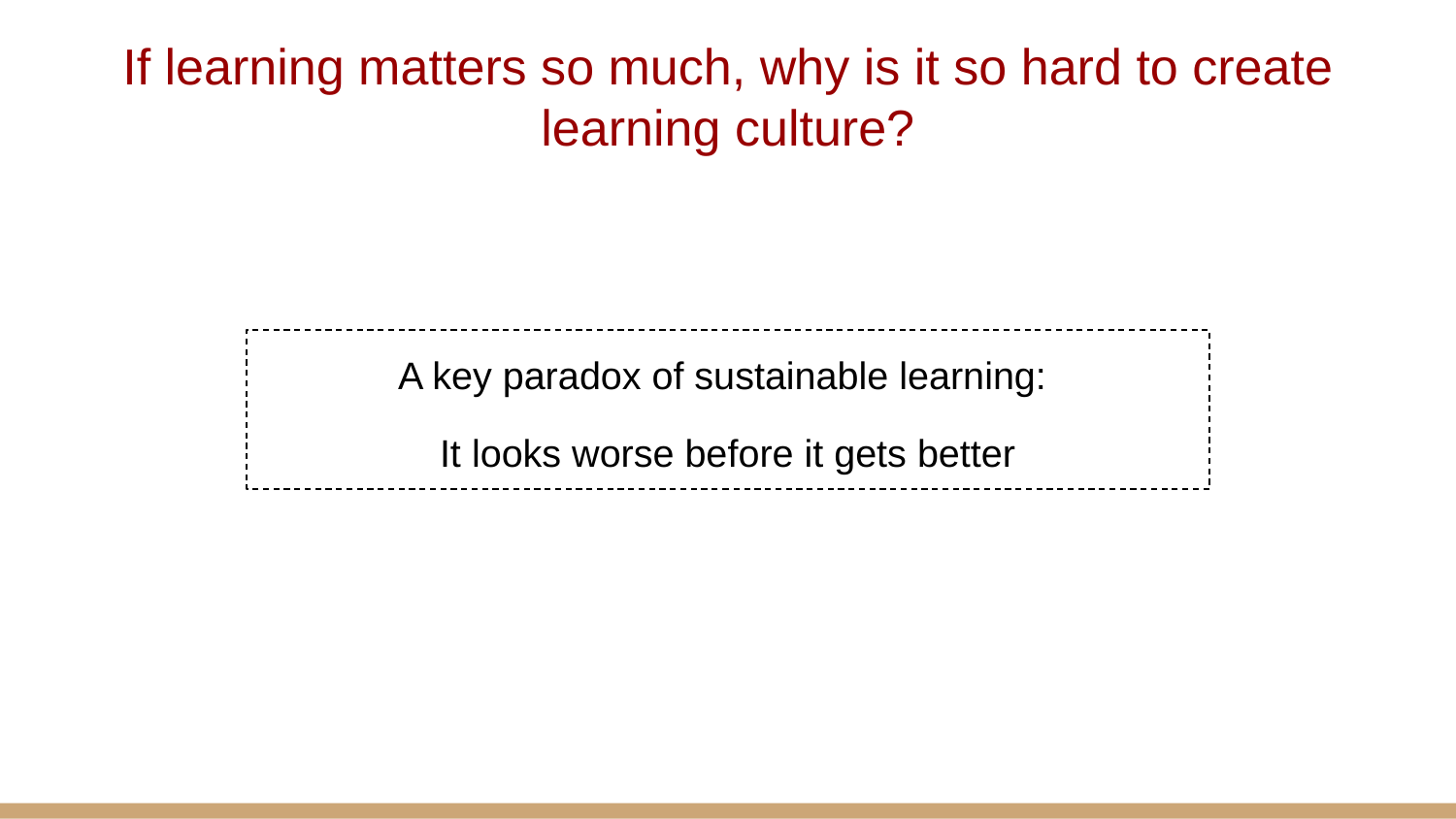

# If learning matters so much, why is it so hard to create learning culture?
A key paradox of sustainable learning:
It looks worse before it gets better